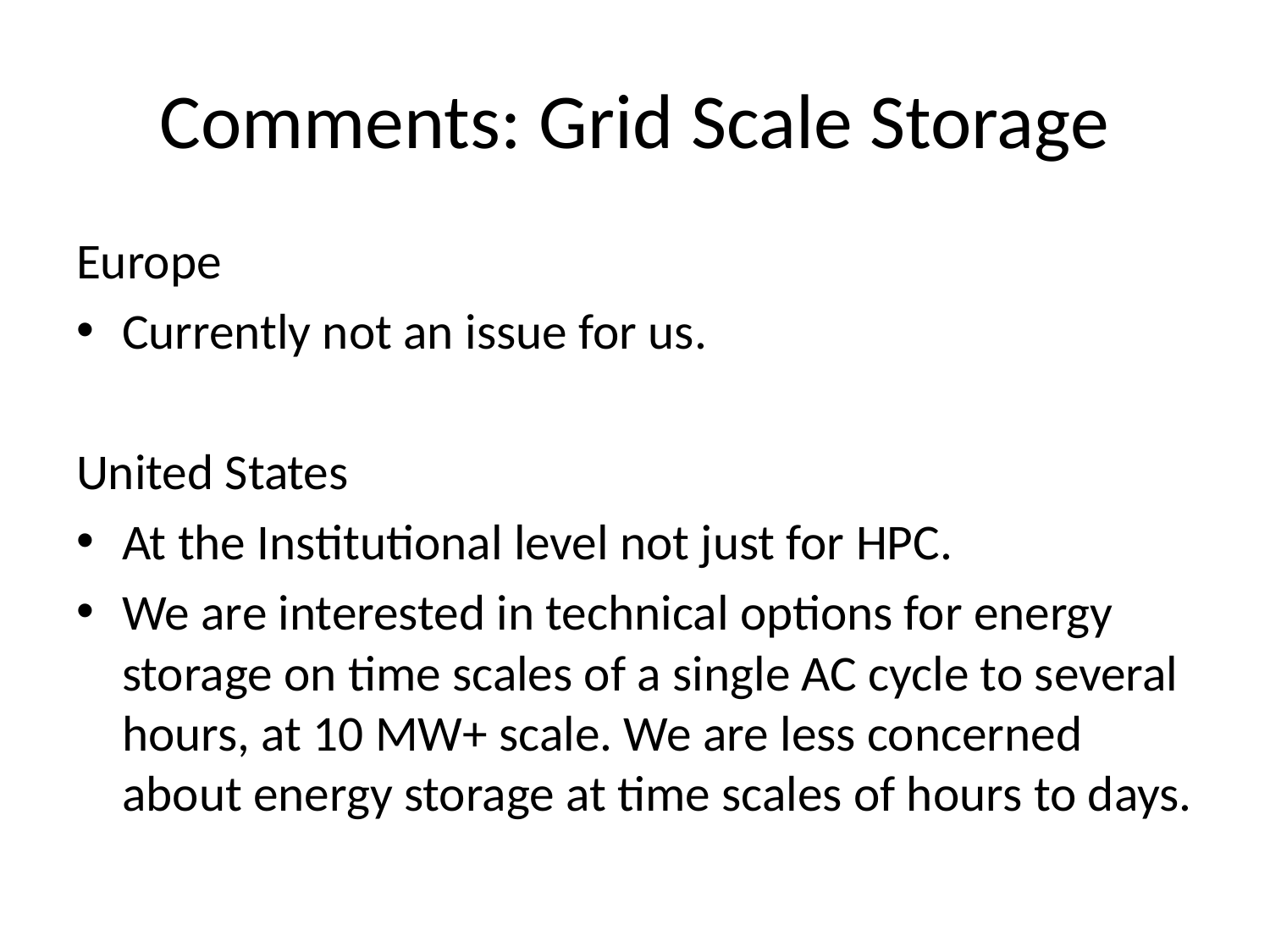

# Comments: Grid Scale Storage
Europe
Currently not an issue for us.

United States
At the Institutional level not just for HPC.
We are interested in technical options for energy storage on time scales of a single AC cycle to several hours, at 10 MW+ scale. We are less concerned about energy storage at time scales of hours to days.